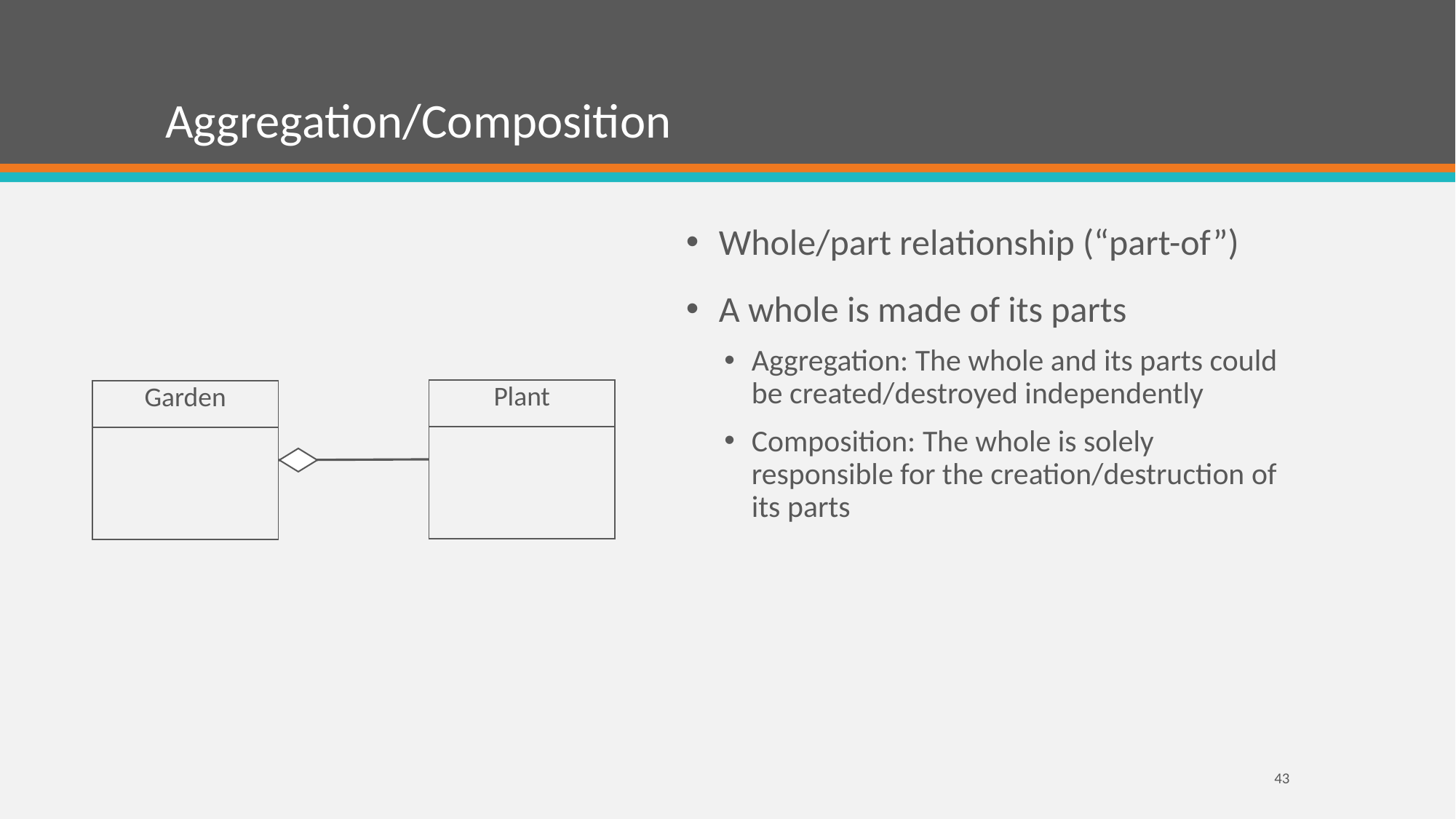

# Aggregation/Composition
Whole/part relationship (“part-of”)
A whole is made of its parts
Aggregation: The whole and its parts could be created/destroyed independently
Composition: The whole is solely responsible for the creation/destruction of its parts
| Plant |
| --- |
|  |
| Garden |
| --- |
|  |

43